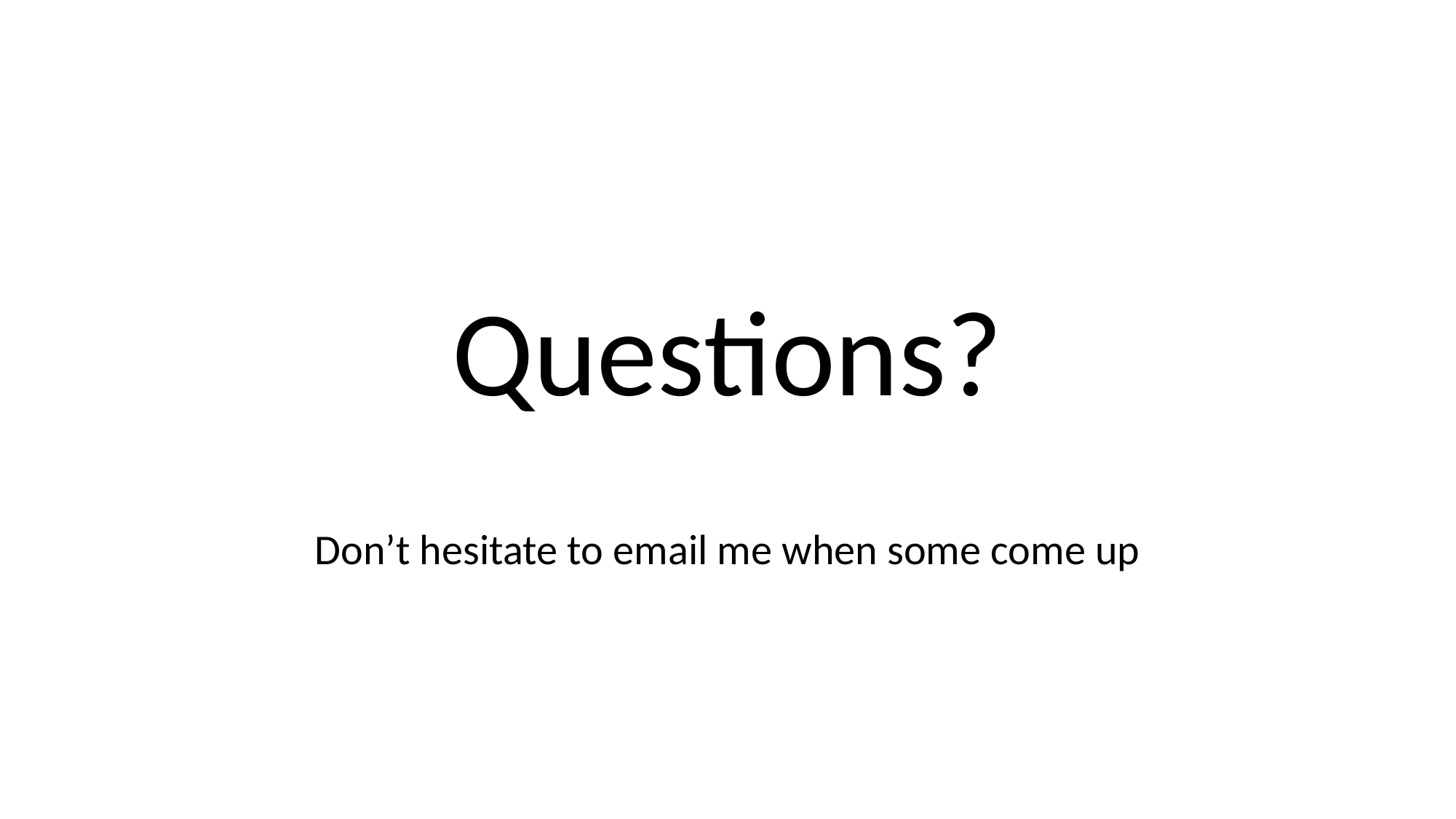

#

Questions?

Don’t hesitate to email me when some come up